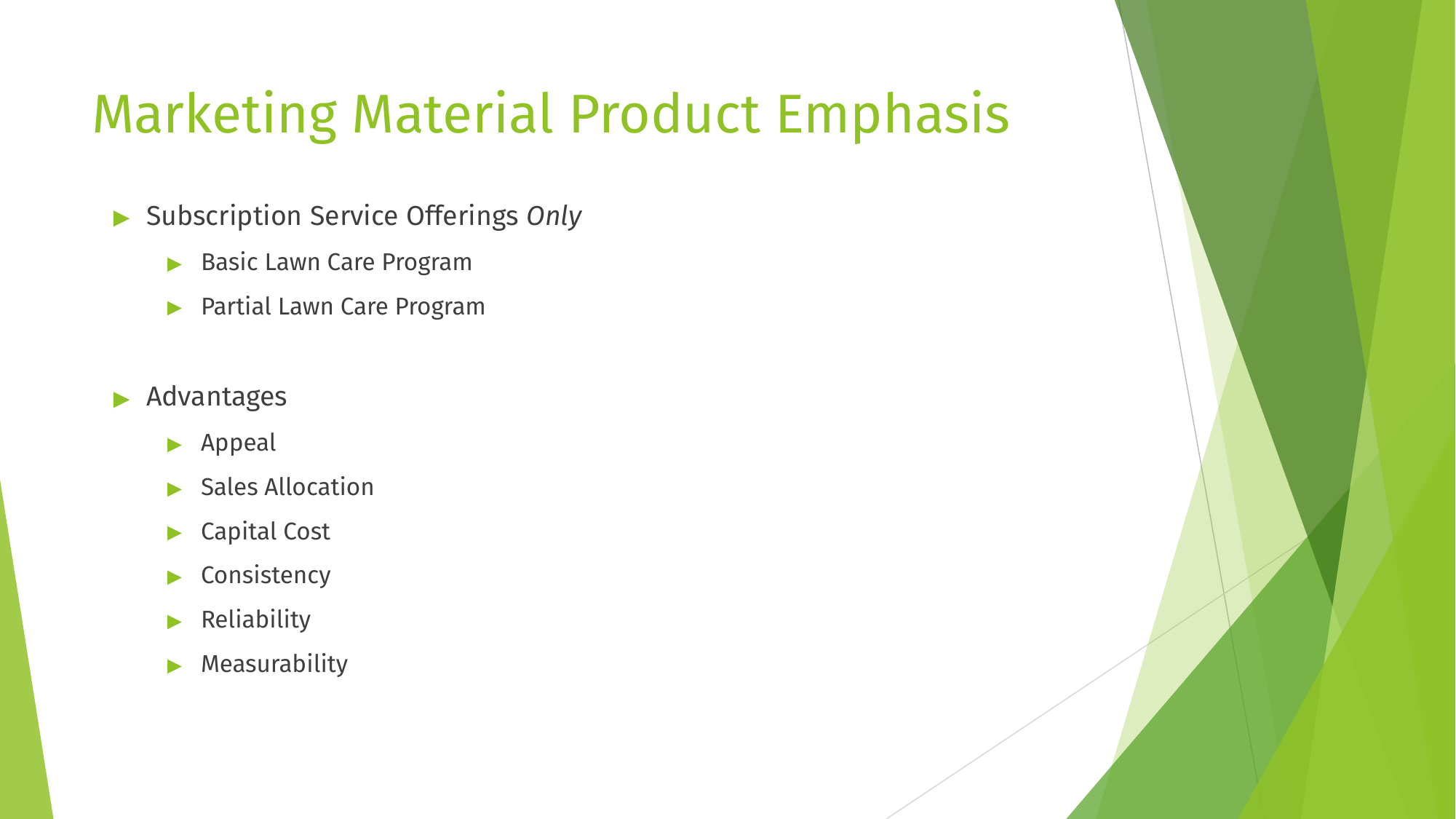

# Marketing Material Product Emphasis
Subscription Service Offerings Only
Basic Lawn Care Program
Partial Lawn Care Program

Advantages
Appeal
Sales Allocation
Capital Cost
Consistency
Reliability
Measurability